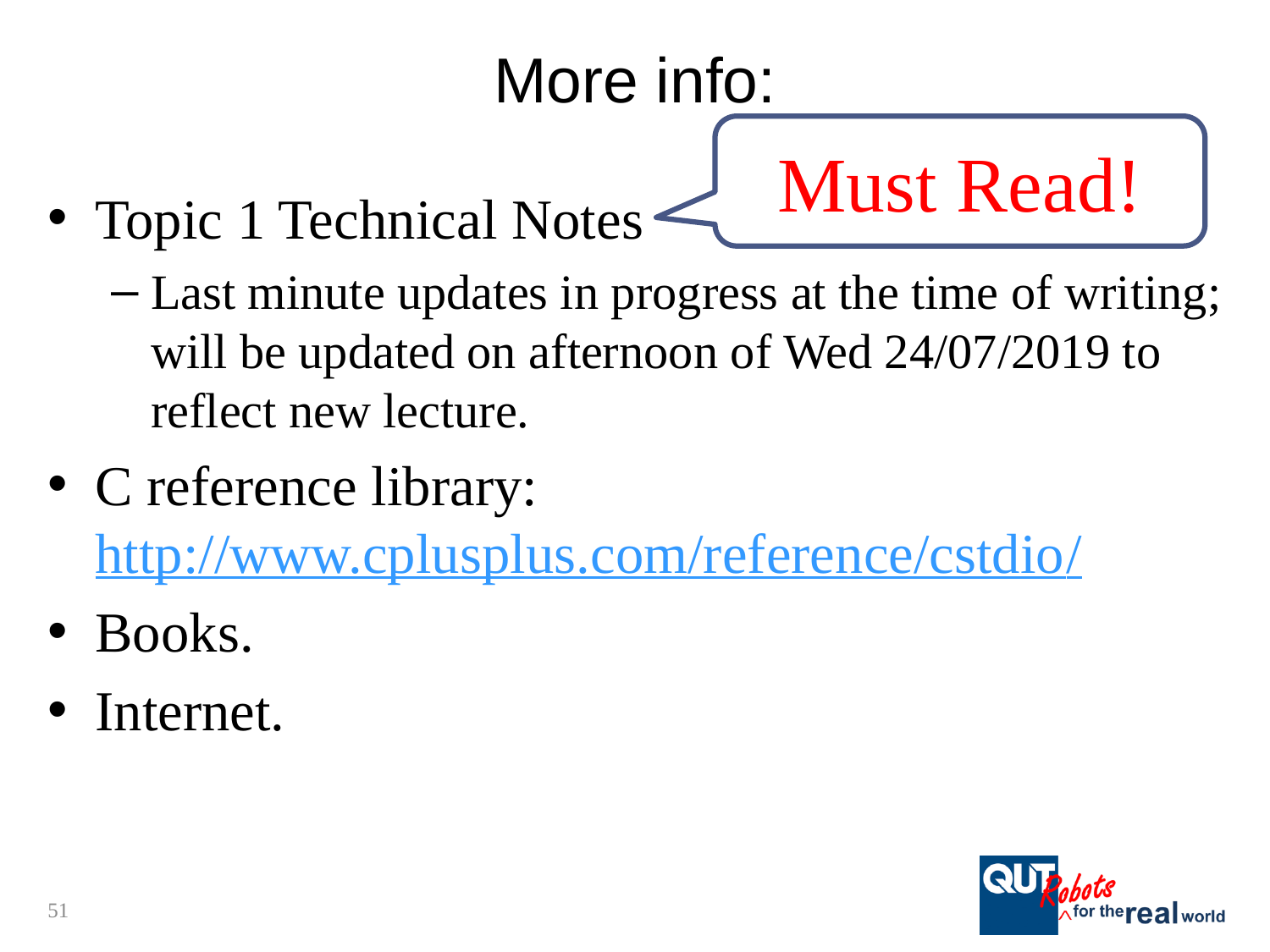

# More info:
Must Read!
Topic 1 Technical Notes
Last minute updates in progress at the time of writing; will be updated on afternoon of Wed 24/07/2019 to reflect new lecture.
C reference library: http://www.cplusplus.com/reference/cstdio/
Books.
Internet.
51